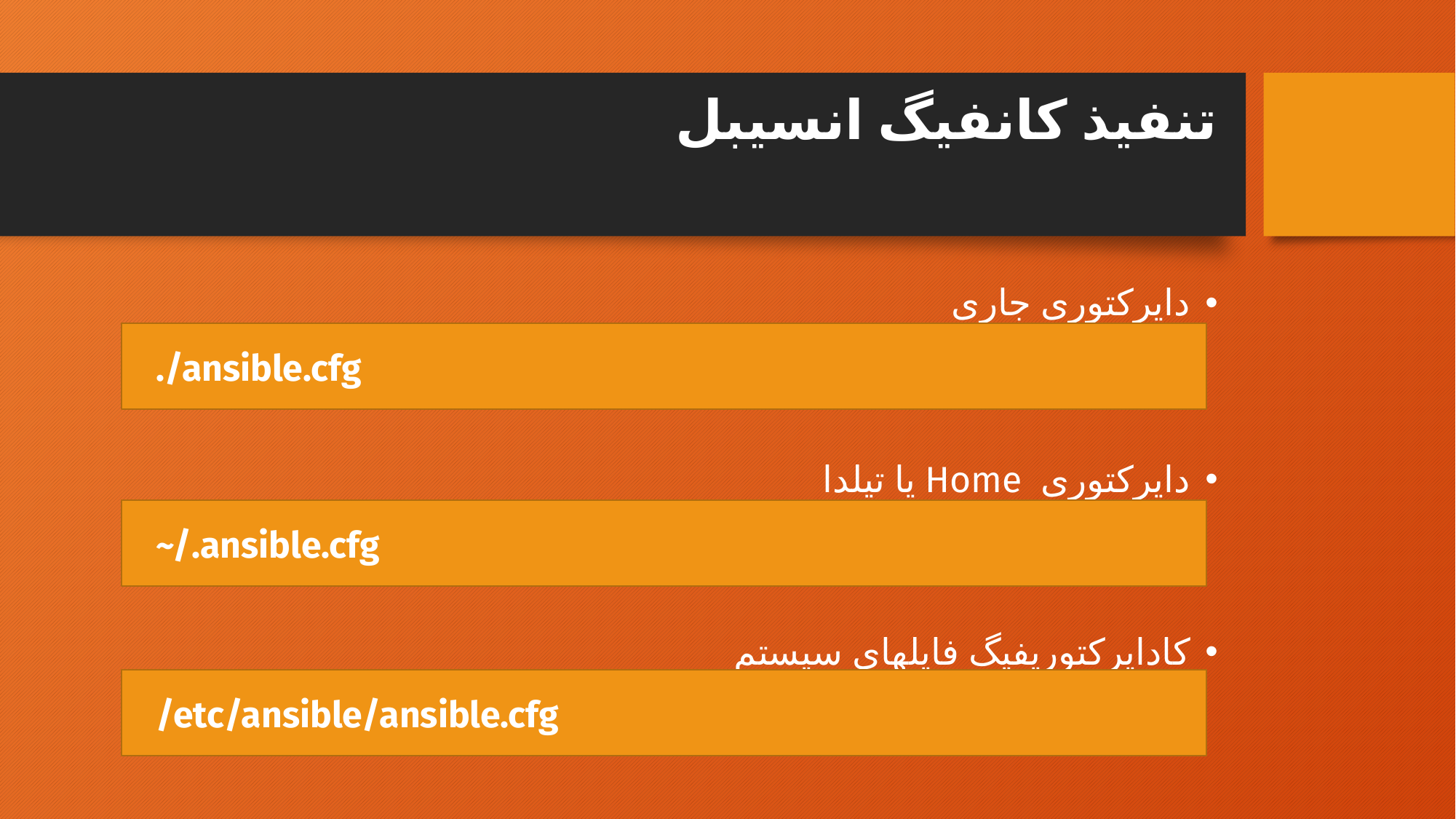

# تنفیذ کانفیگ انسیبل
دایرکتوری جاری
دایرکتوری  Home یا تیلدا
کادایرکتوریفیگ فایلهای سیستم

./ansible.cfg

~/.ansible.cfg

/etc/ansible/ansible.cfg